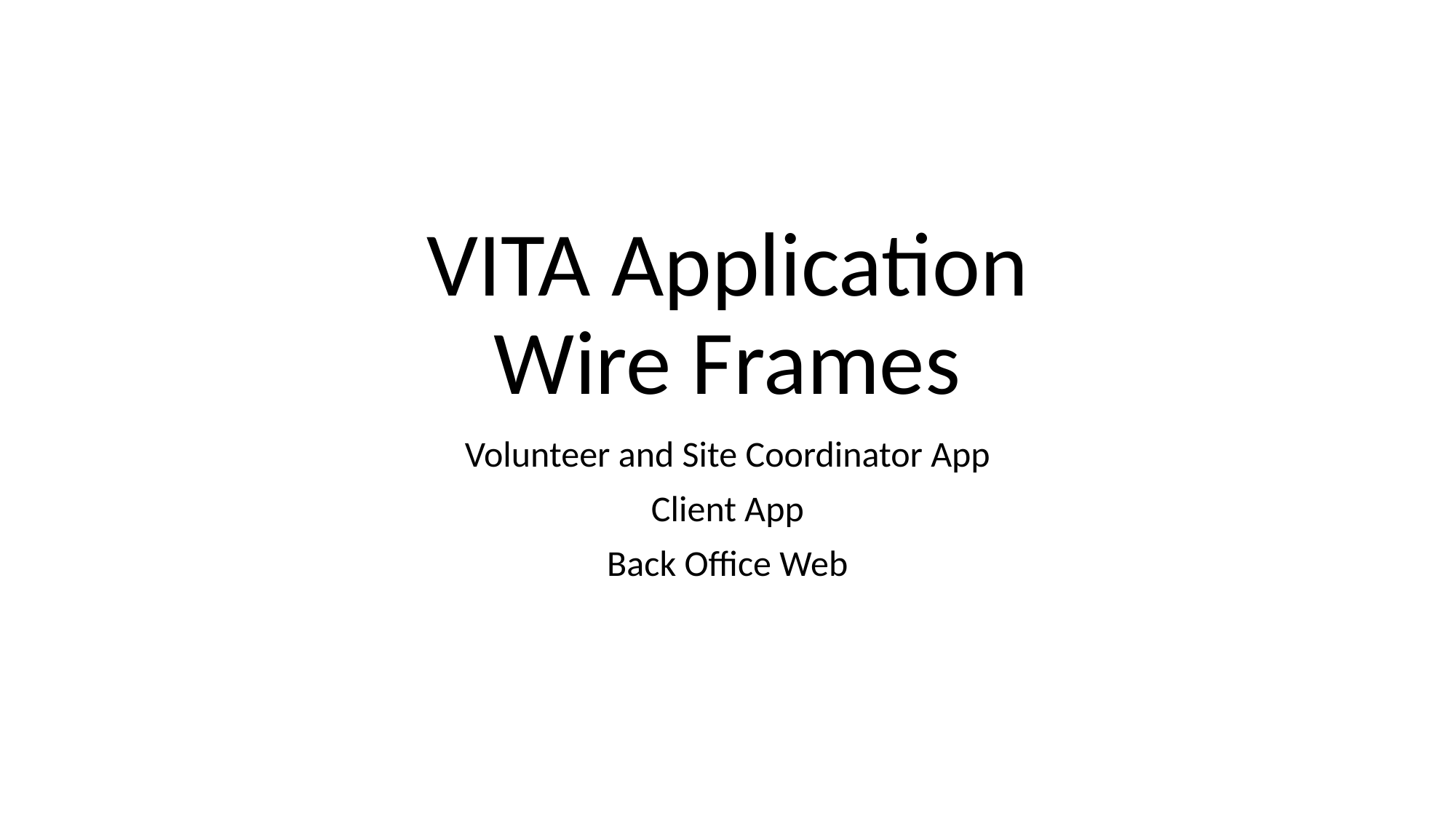

# VITA Application Wire Frames
Volunteer and Site Coordinator App
Client App
Back Office Web